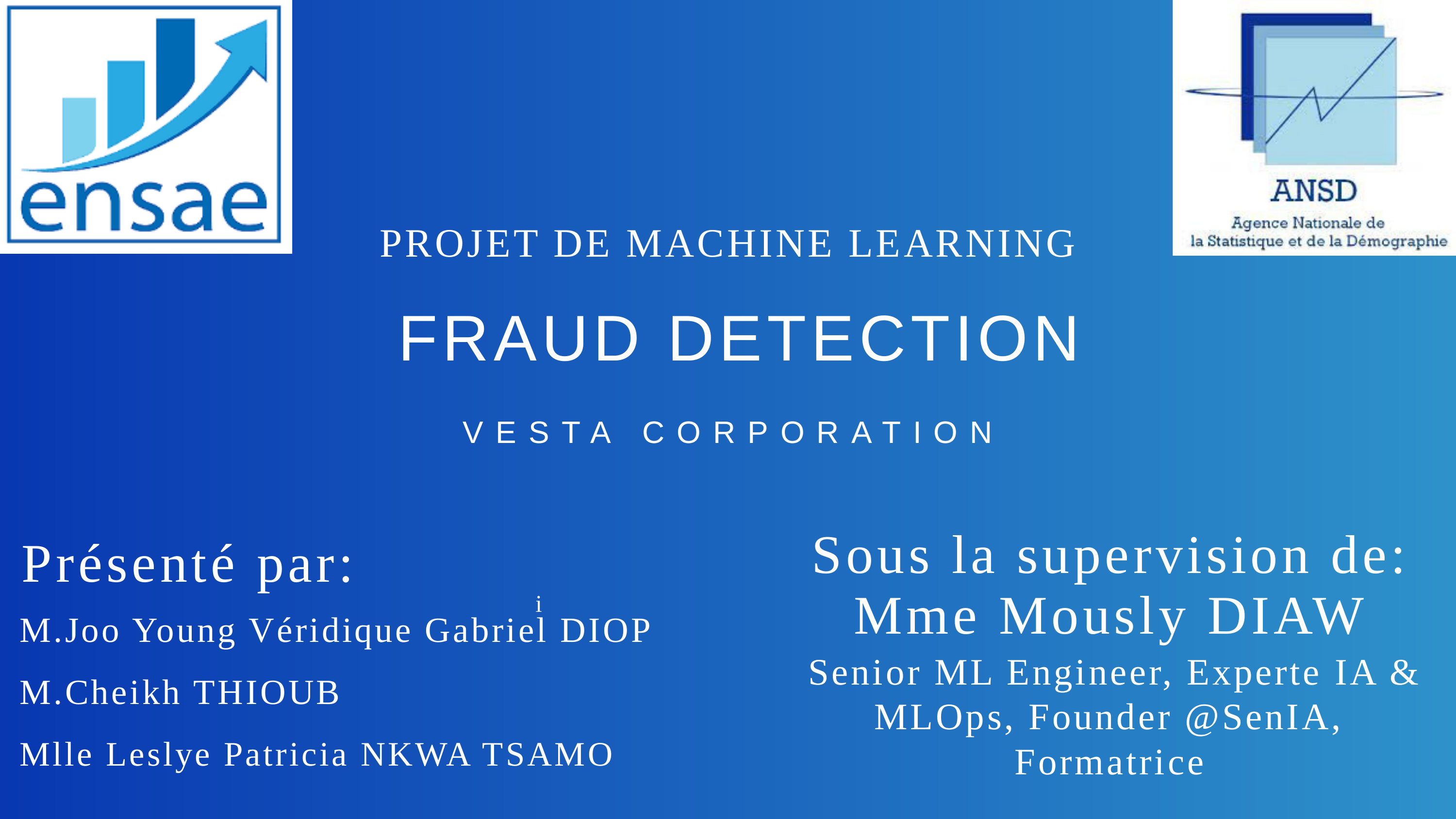

PROJET DE MACHINE LEARNING
 FRAUD DETECTION
VESTA CORPORATION
Sous la supervision de:
Présenté par:
Mme Mously DIAW
i
M.Joo Young Véridique Gabriel DIOP
 Senior ML Engineer, Experte IA & MLOps, Founder @SenIA, Formatrice
M.Cheikh THIOUB
Mlle Leslye Patricia NKWA TSAMO